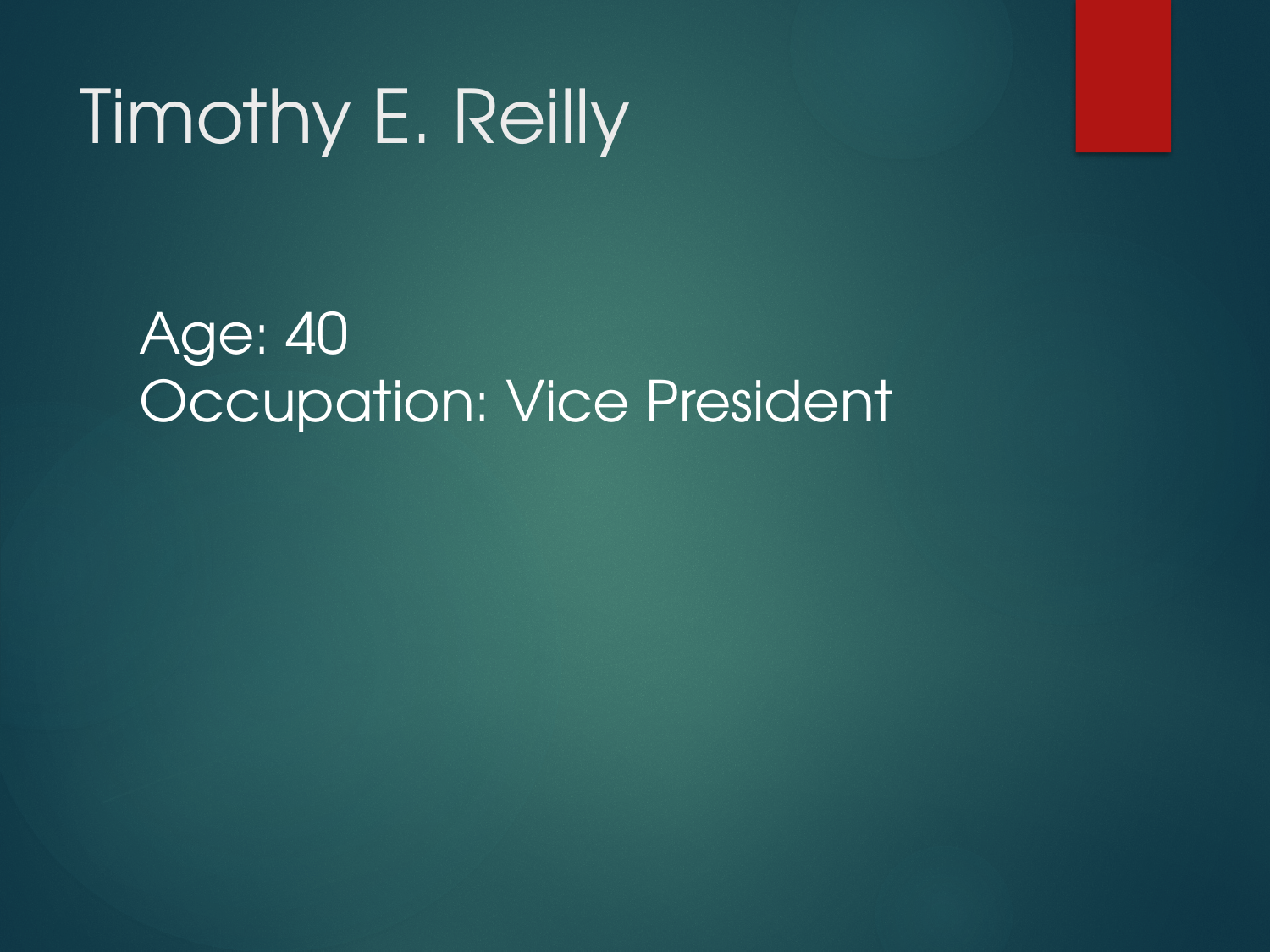

# Timothy E. Reilly

Age: 40
Occupation: Vice President